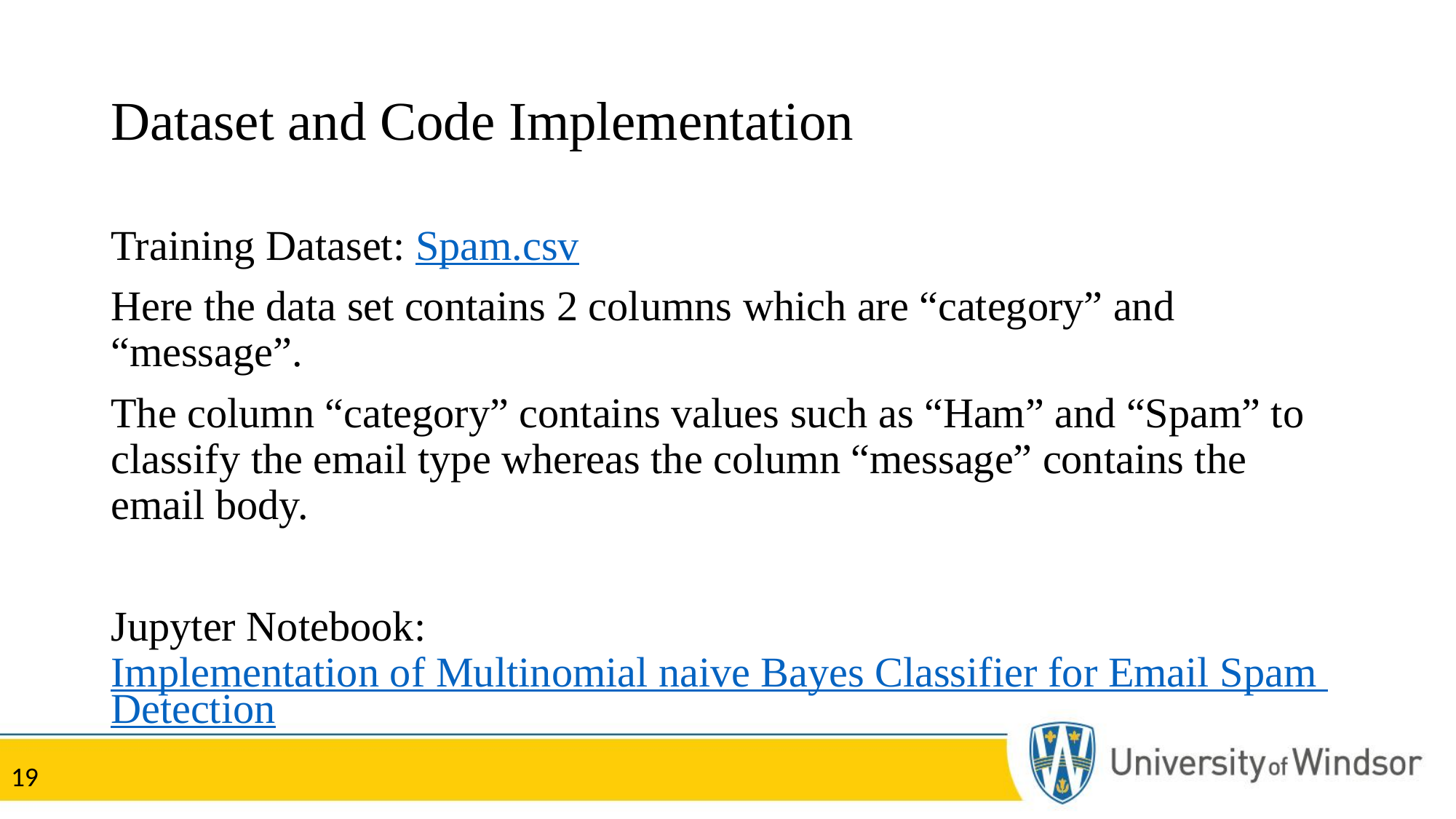

# Dataset and Code Implementation
Training Dataset: Spam.csv
Here the data set contains 2 columns which are “category” and “message”.
The column “category” contains values such as “Ham” and “Spam” to classify the email type whereas the column “message” contains the email body.

Jupyter Notebook: Implementation of Multinomial naive Bayes Classifier for Email Spam Detection

19